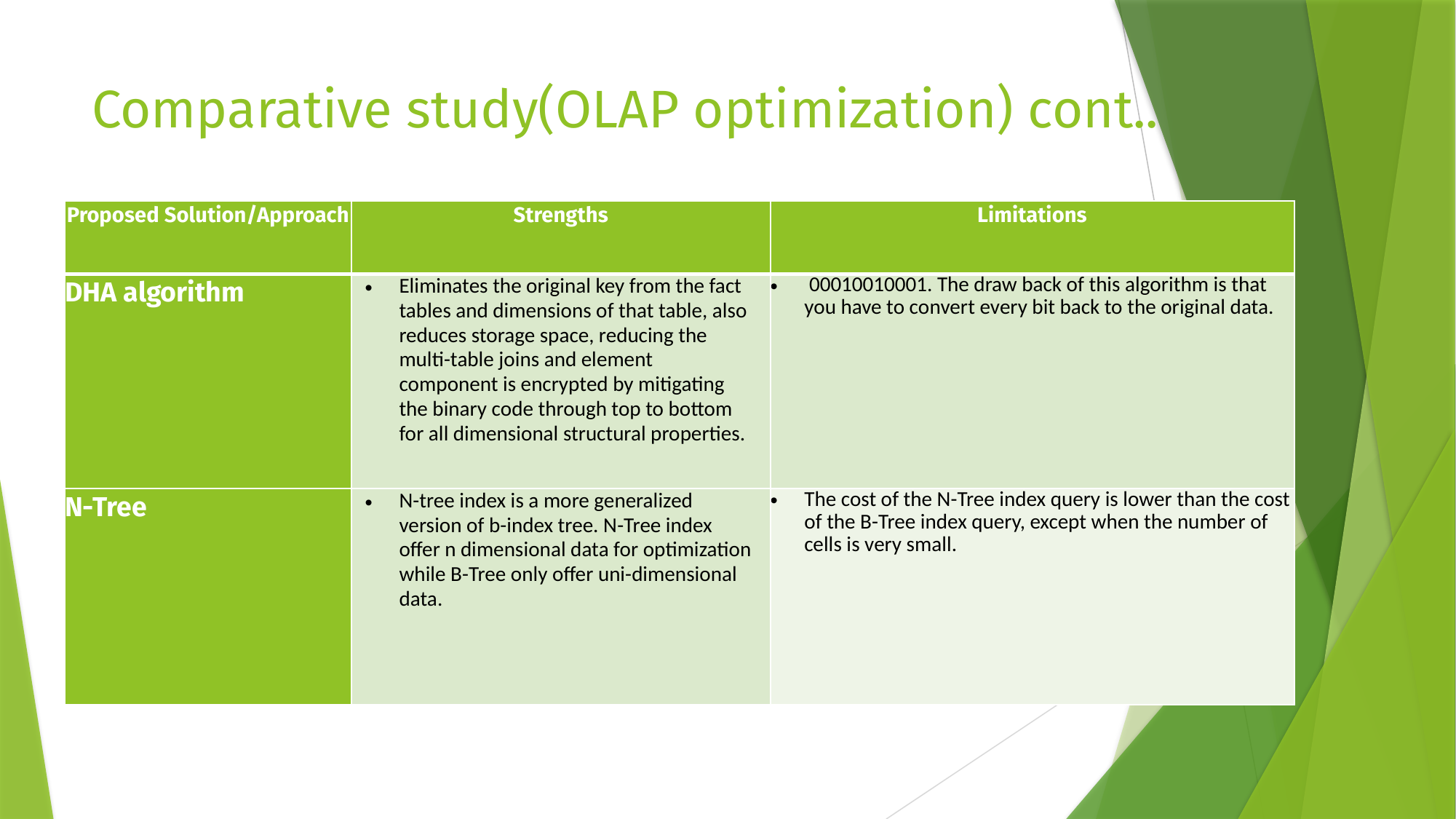

# Comparative study(OLAP optimization) cont..
| Proposed Solution/Approach | Strengths | Limitations |
| --- | --- | --- |
| DHA algorithm | Eliminates the original key from the fact tables and dimensions of that table, also reduces storage space, reducing the multi-table joins and element component is encrypted by mitigating the binary code through top to bottom for all dimensional structural properties. | 00010010001. The draw back of this algorithm is that you have to convert every bit back to the original data. |
| N-Tree | N-tree index is a more generalized version of b-index tree. N-Tree index offer n dimensional data for optimization while B-Tree only offer uni-dimensional data. | The cost of the N-Tree index query is lower than the cost of the B-Tree index query, except when the number of cells is very small. |